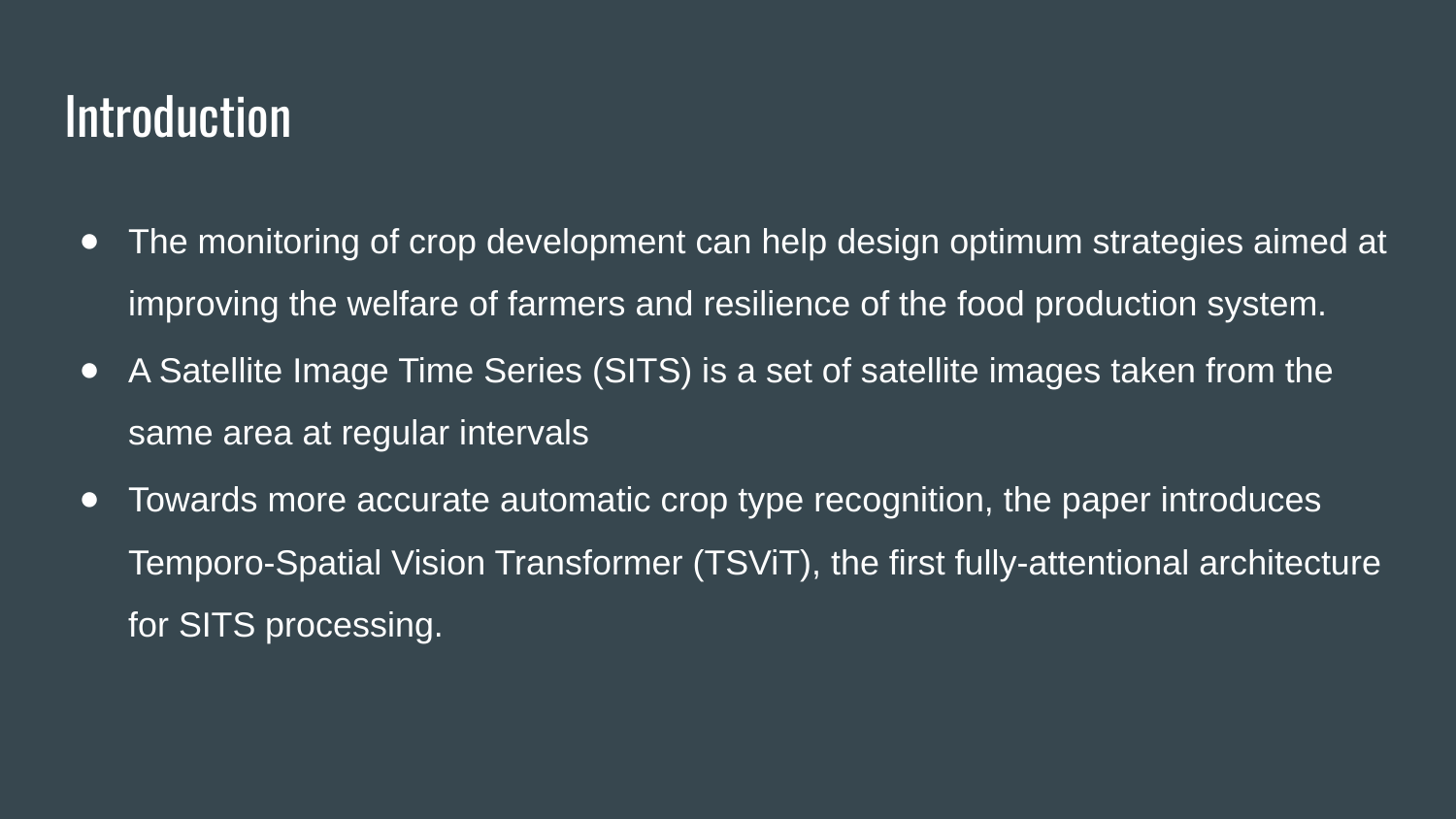

# Introduction
The monitoring of crop development can help design optimum strategies aimed at improving the welfare of farmers and resilience of the food production system.
A Satellite Image Time Series (SITS) is a set of satellite images taken from the same area at regular intervals
Towards more accurate automatic crop type recognition, the paper introduces Temporo-Spatial Vision Transformer (TSViT), the first fully-attentional architecture for SITS processing.